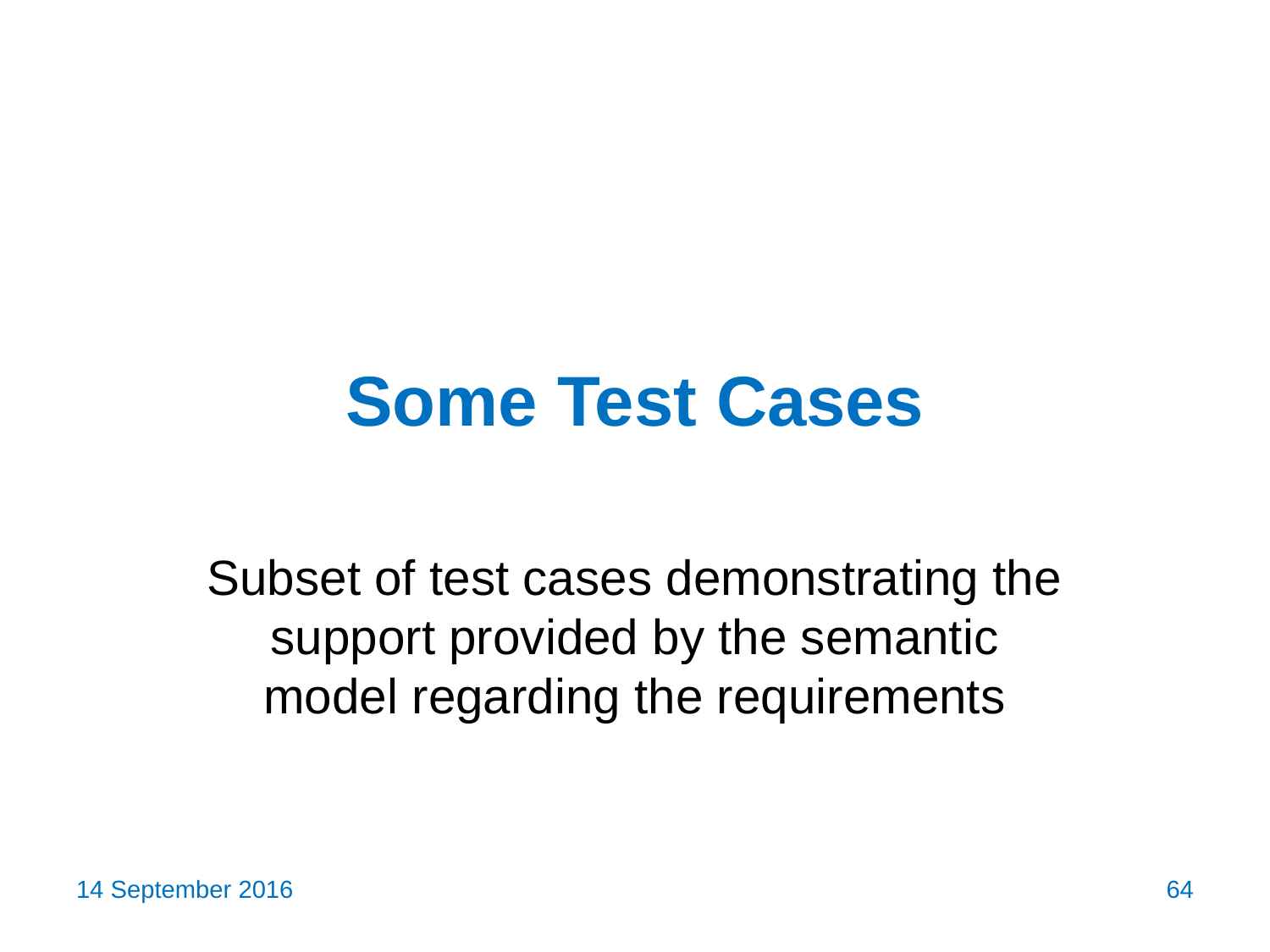

# Some Test Cases
Subset of test cases demonstrating the support provided by the semantic model regarding the requirements
14 September 2016
64